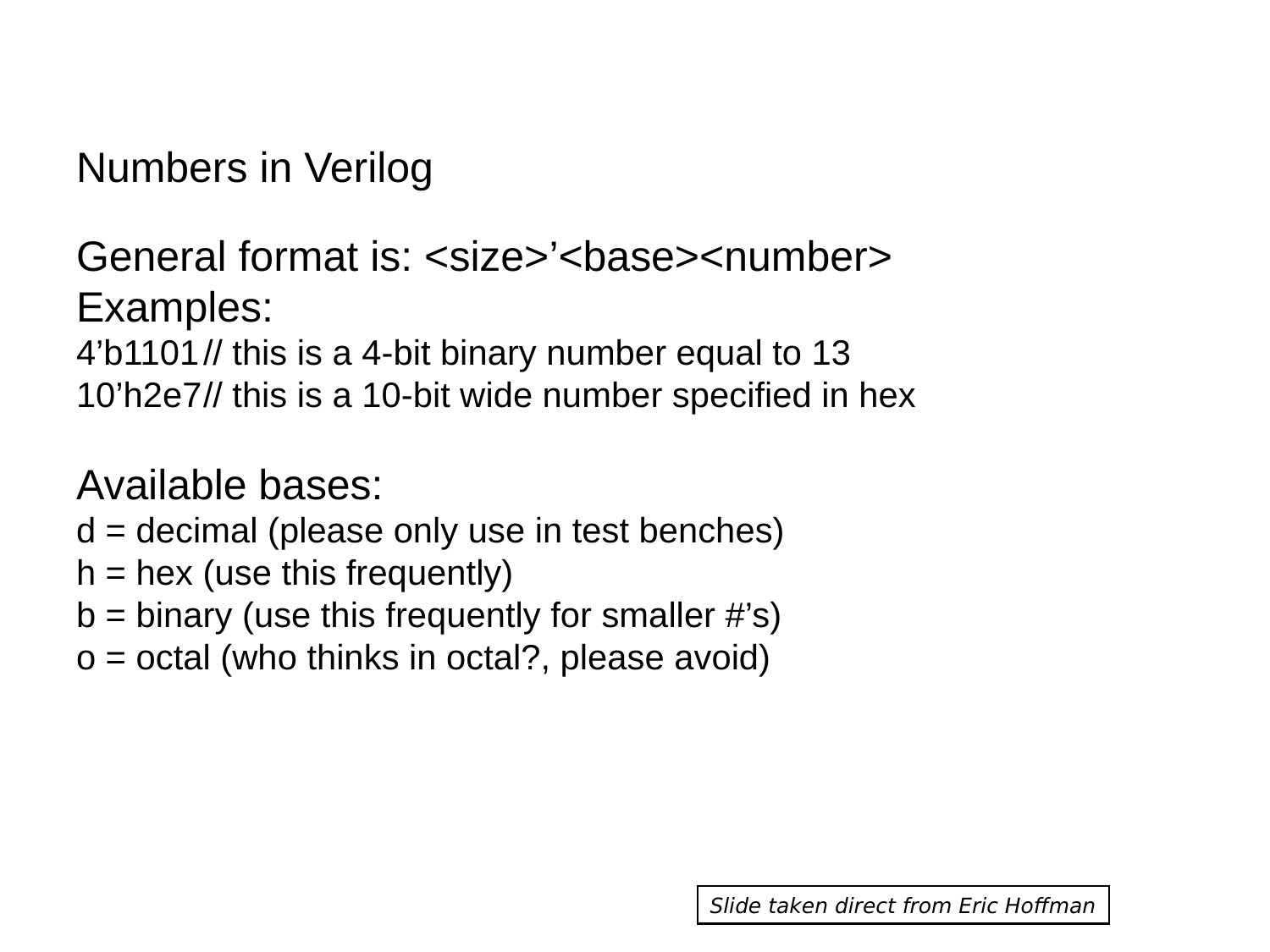

Numbers in Verilog
General format is: <size>’<base><number>
Examples:
4’b1101	// this is a 4-bit binary number equal to 13
10’h2e7	// this is a 10-bit wide number specified in hex

Available bases:
d = decimal (please only use in test benches)
h = hex (use this frequently)
b = binary (use this frequently for smaller #’s)
o = octal (who thinks in octal?, please avoid)
30
Slide taken direct from Eric Hoffman